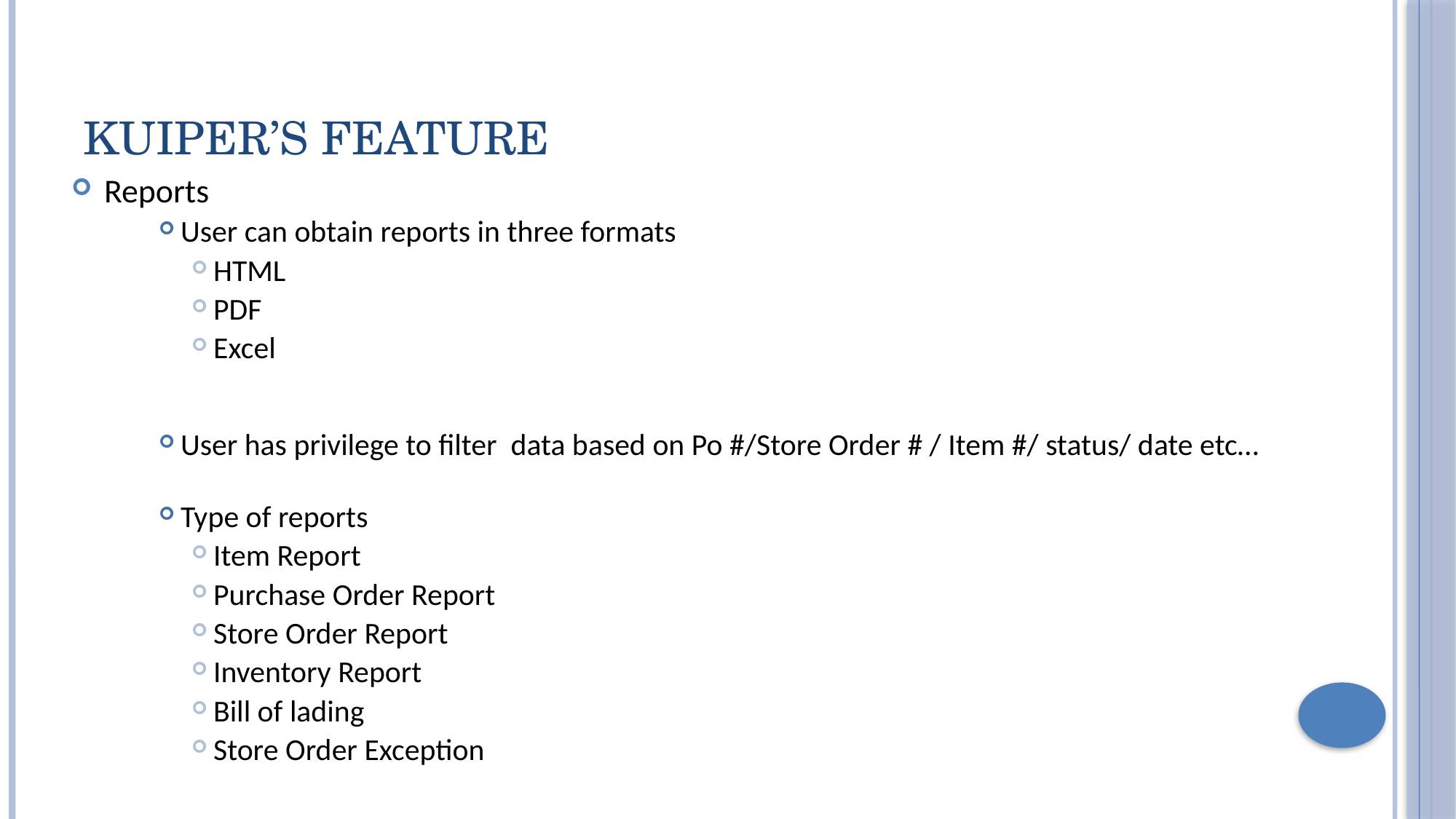

# Kuiper’s Feature
Reports
User can obtain reports in three formats
HTML
PDF
Excel

User has privilege to filter  data based on Po #/Store Order # / Item #/ status/ date etc…
Type of reports
Item Report
Purchase Order Report
Store Order Report
Inventory Report
Bill of lading
Store Order Exception